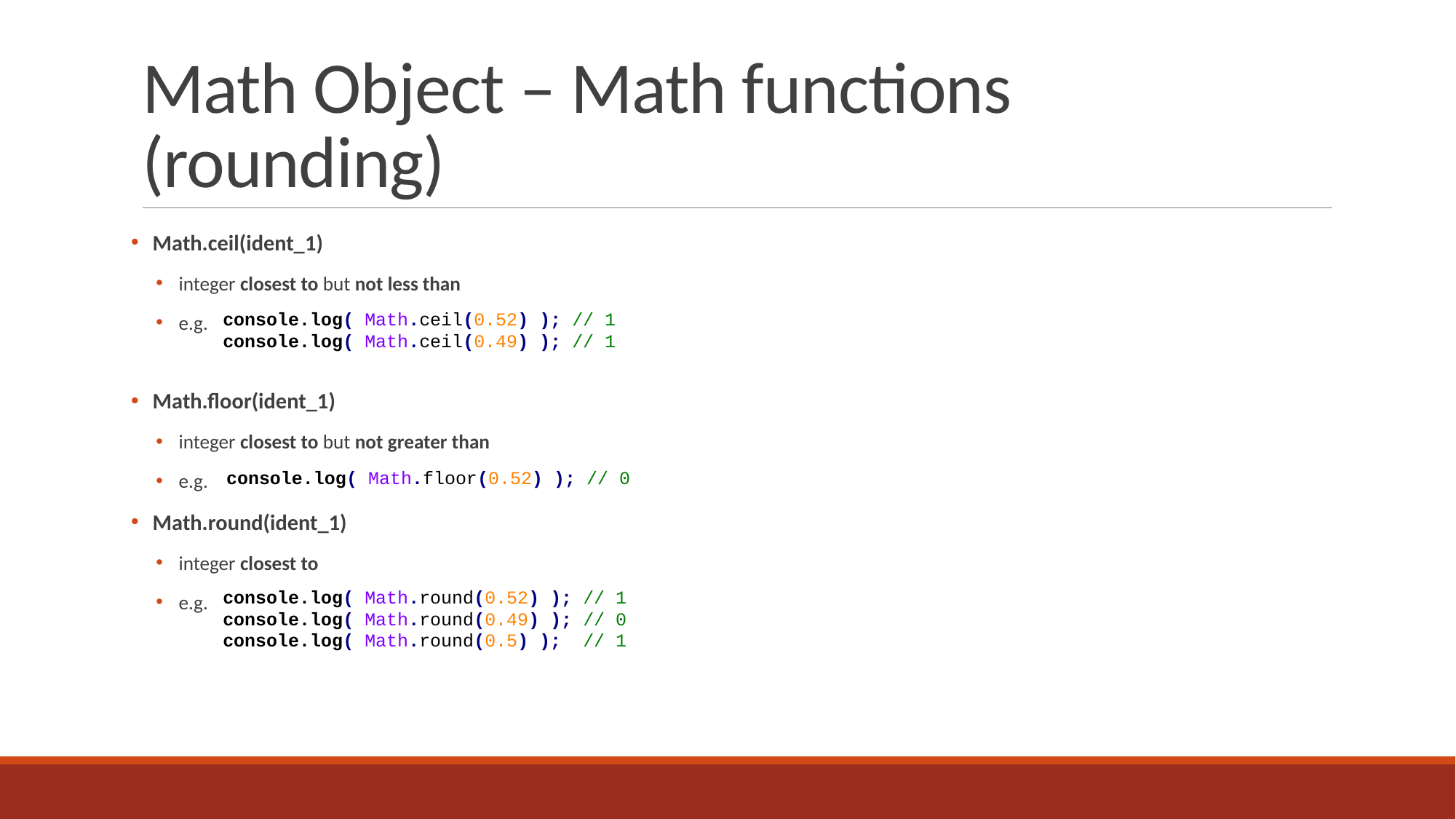

# Math Object – Math functions (rounding)
  Math.ceil(ident_1)
integer closest to but not less than
e.g.

  Math.floor(ident_1)
integer closest to but not greater than
e.g.
  Math.round(ident_1)
integer closest to
e.g.

console.log( Math.ceil(0.52) ); // 1
console.log( Math.ceil(0.49) ); // 1
console.log( Math.floor(0.52) ); // 0
console.log( Math.round(0.52) ); // 1
console.log( Math.round(0.49) ); // 0
console.log( Math.round(0.5) );  // 1